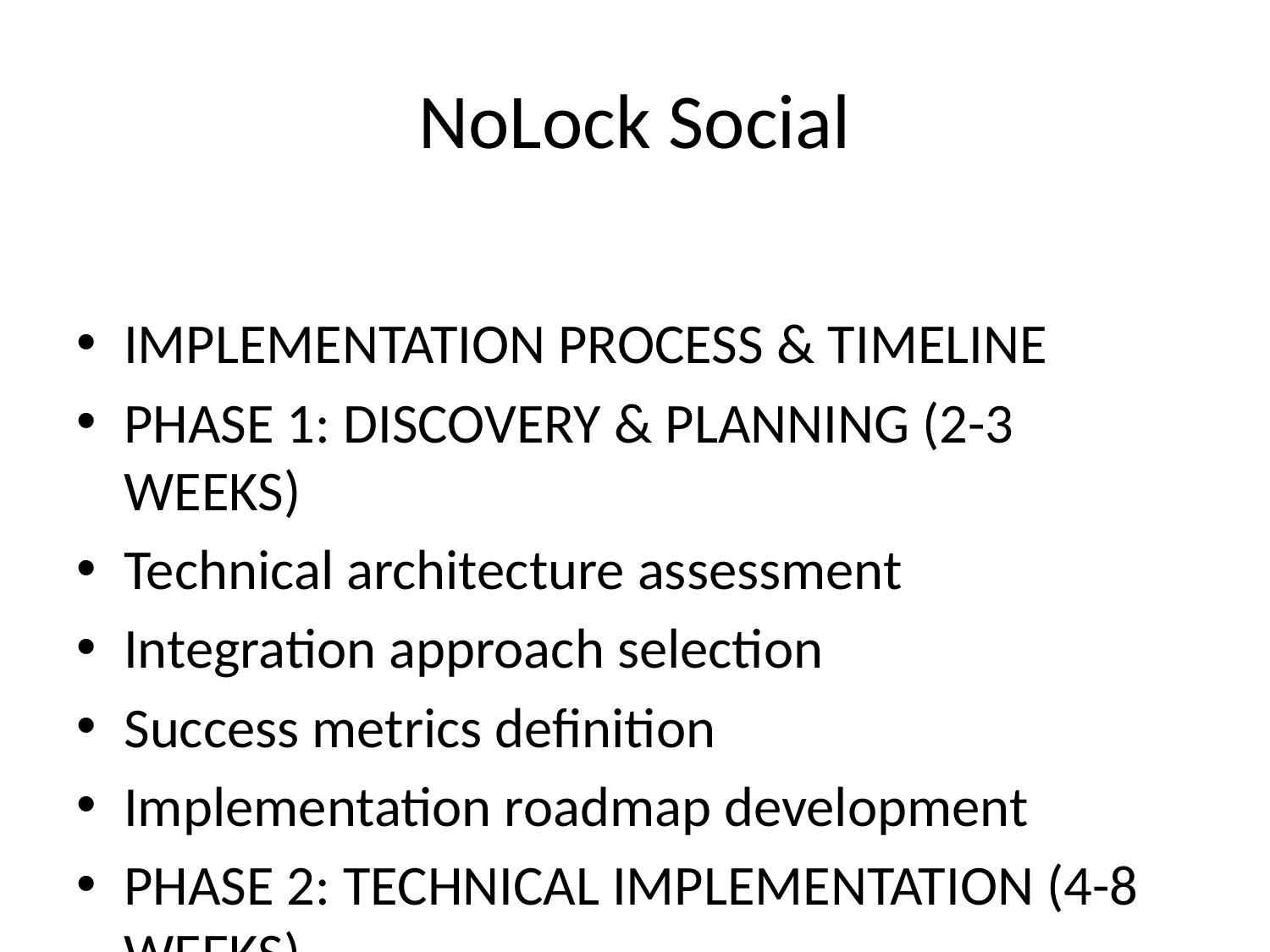

# NoLock Social

IMPLEMENTATION PROCESS & TIMELINE
PHASE 1: DISCOVERY & PLANNING (2-3 WEEKS)
Technical architecture assessment
Integration approach selection
Success metrics definition
Implementation roadmap development
PHASE 2: TECHNICAL IMPLEMENTATION (4-8 WEEKS)
Development environment setup
API integration and testing
Performance optimization
Security validation and compliance review
PHASE 3: MARKET PREPARATION (2-4 WEEKS)
Go-to-market planning
Joint marketing asset development
Sales enablement and training
Customer messaging and positioning
PHASE 4: LAUNCH & OPTIMIZATION (ONGOING)
Initial customer deployments
Performance monitoring and optimization
Feedback collection and feature enhancement
Expansion planning for additional capabilities